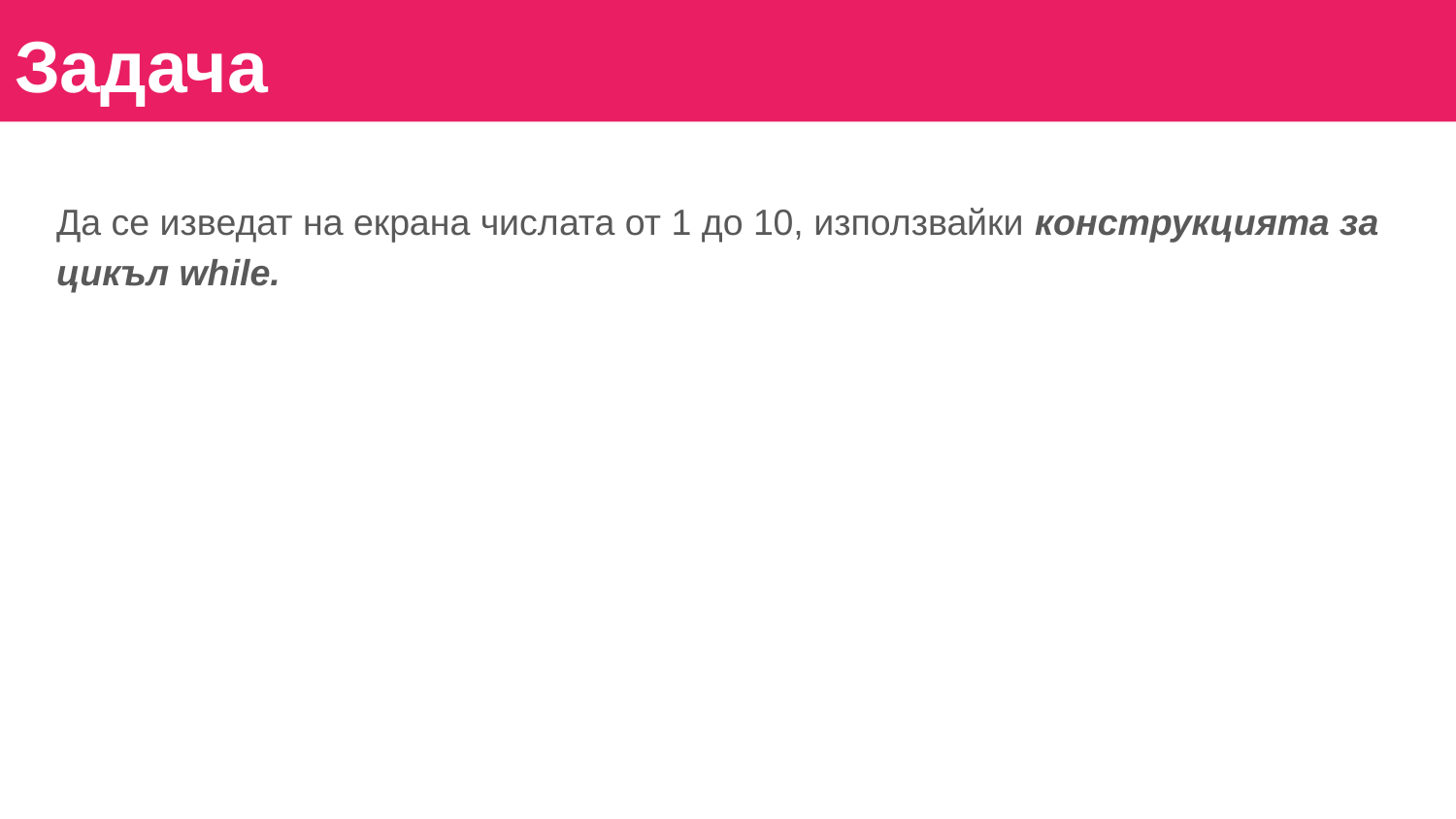

Задача
Да се изведат на екрана числата от 1 до 10, използвайки конструкцията за цикъл while.